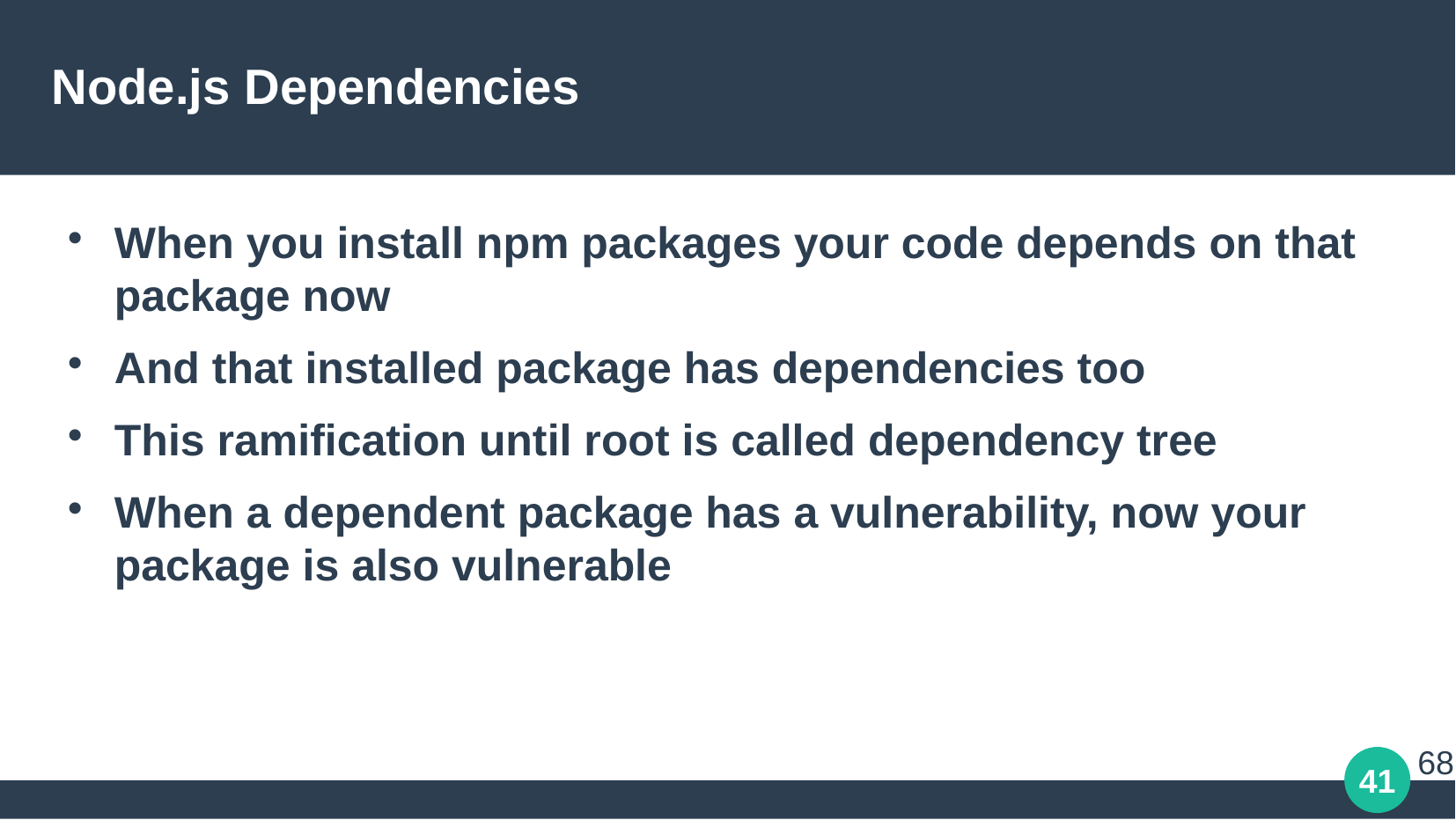

# Node.js Dependencies
When you install npm packages your code depends on that package now
And that installed package has dependencies too
This ramification until root is called dependency tree
When a dependent package has a vulnerability, now your package is also vulnerable
68